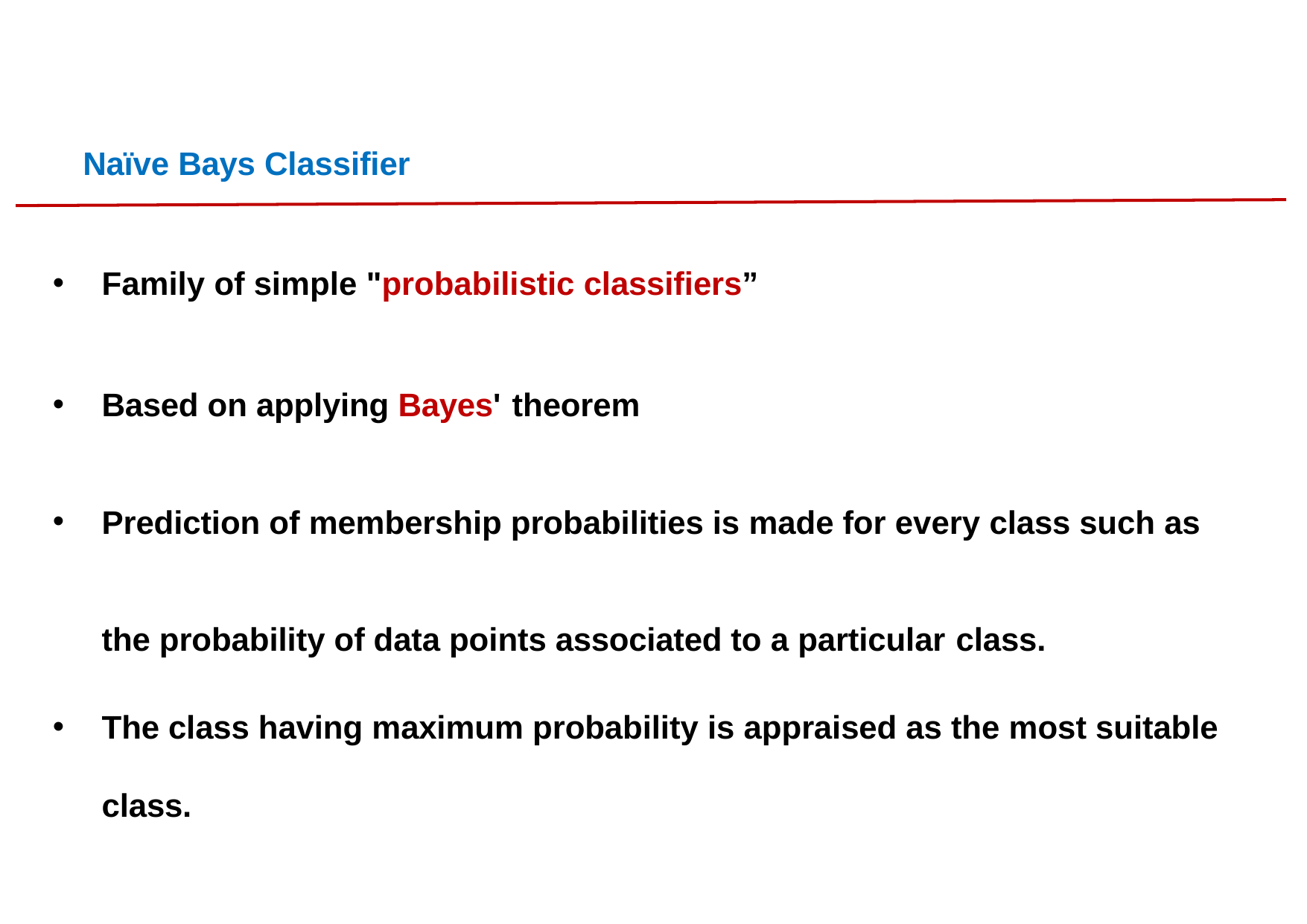

# Naïve Bays Classifier
Family of simple "probabilistic classifiers”

Based on applying Bayes' theorem
Prediction of membership probabilities is made for every class such as  the probability of data points associated to a particular class.
The class having maximum probability is appraised as the most suitable  class.